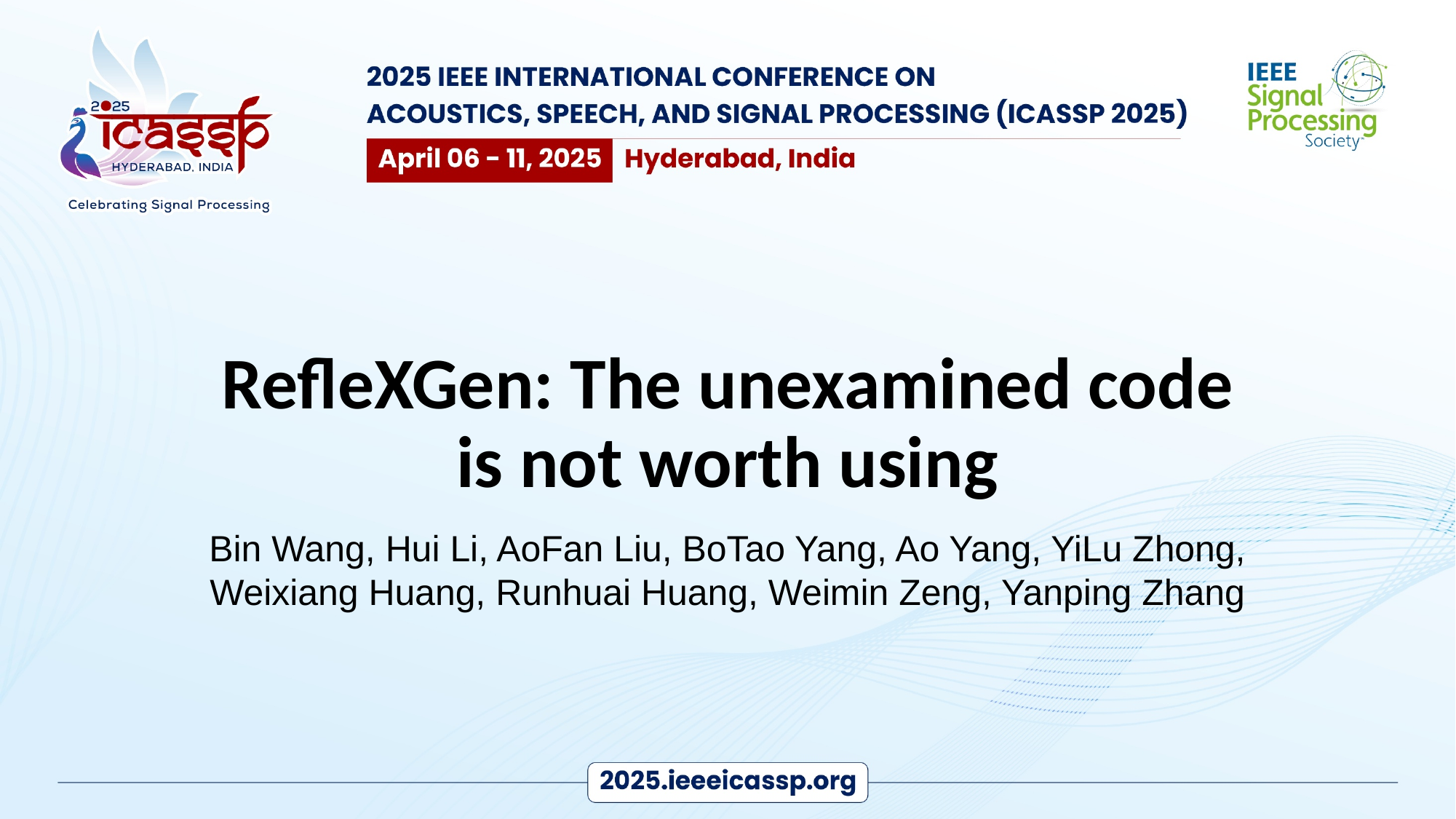

# RefleXGen: The unexamined code is not worth using
Bin Wang, Hui Li, AoFan Liu, BoTao Yang, Ao Yang, YiLu Zhong, Weixiang Huang, Runhuai Huang, Weimin Zeng, Yanping Zhang